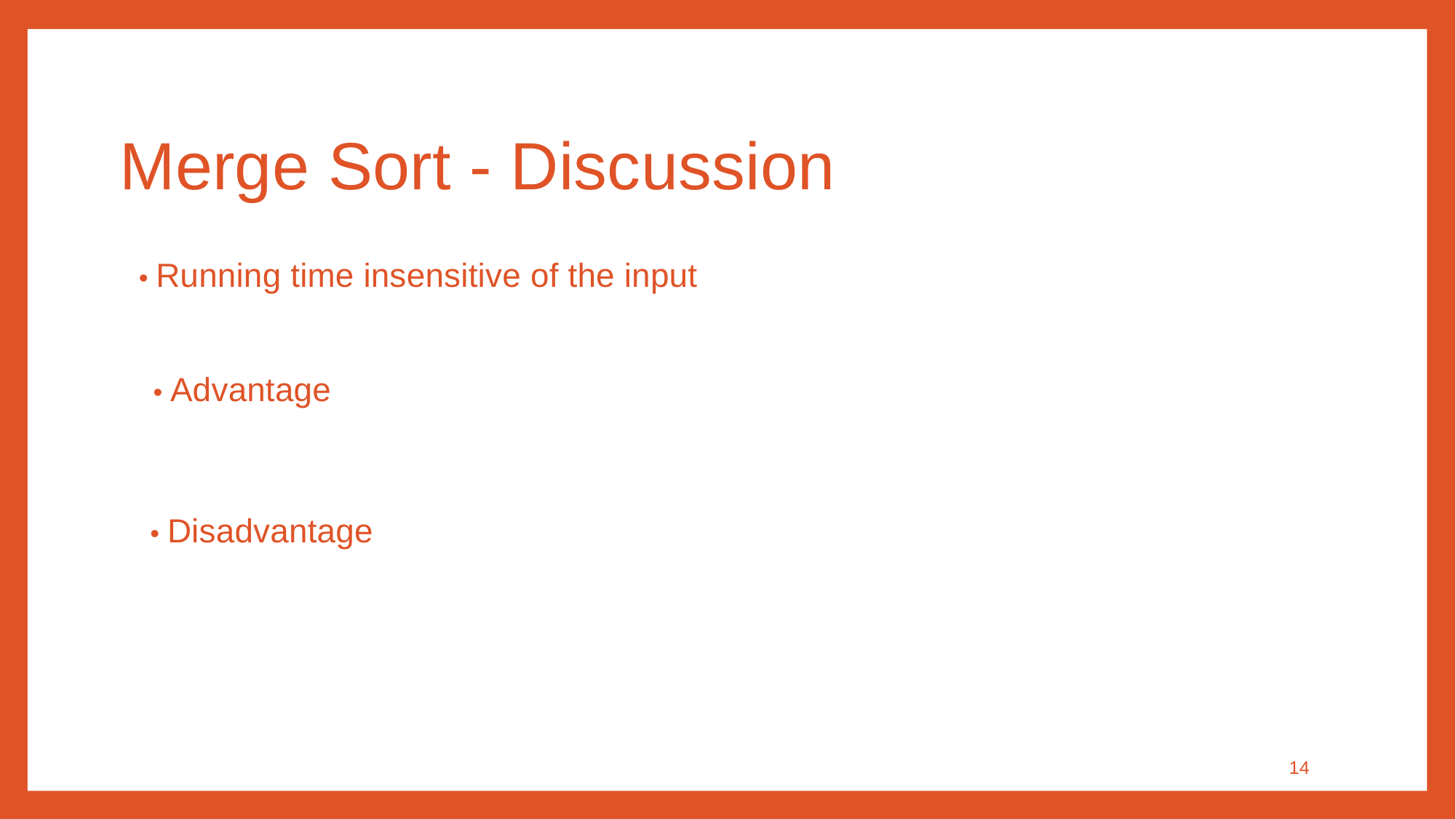

Merge Sort - Discussion
• Running time insensitive of the input
• Advantage
• Disadvantage
14